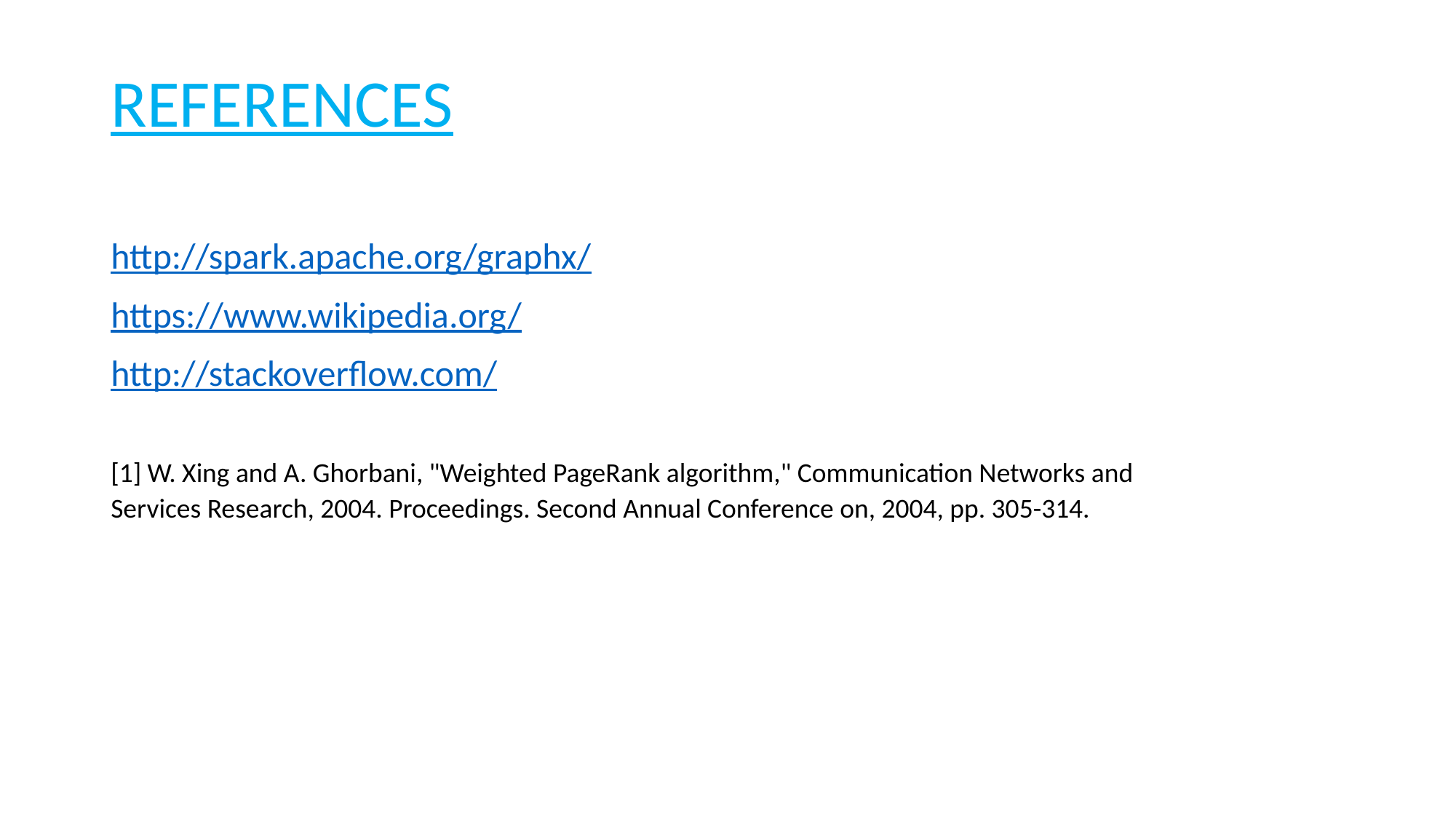

# REFERENCES

http://spark.apache.org/graphx/
https://www.wikipedia.org/
http://stackoverflow.com/

[1] W. Xing and A. Ghorbani, "Weighted PageRank algorithm," Communication Networks and Services Research, 2004. Proceedings. Second Annual Conference on, 2004, pp. 305-314.